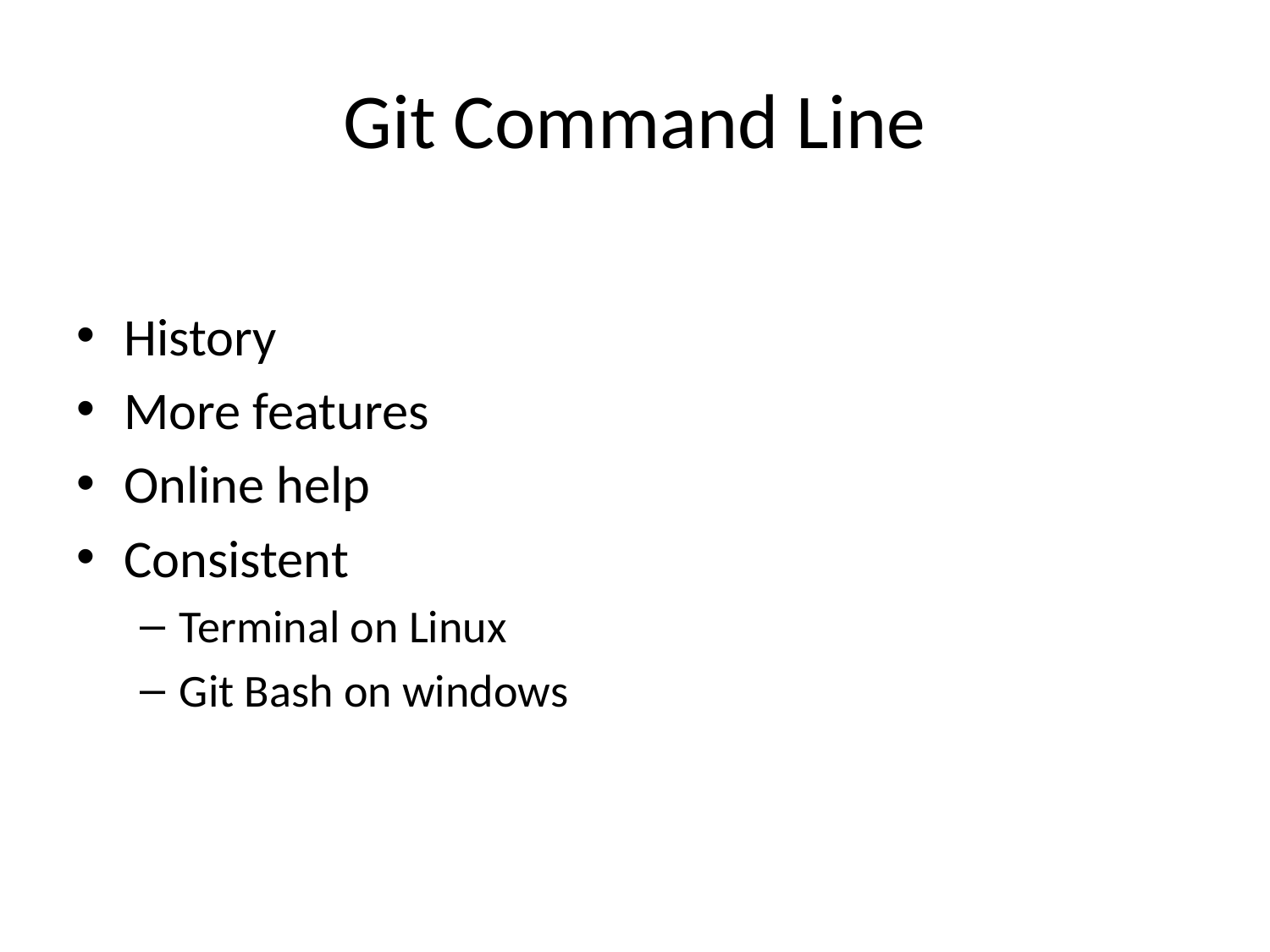

# Git Command Line

History
More features
Online help
Consistent
Terminal on Linux
Git Bash on windows